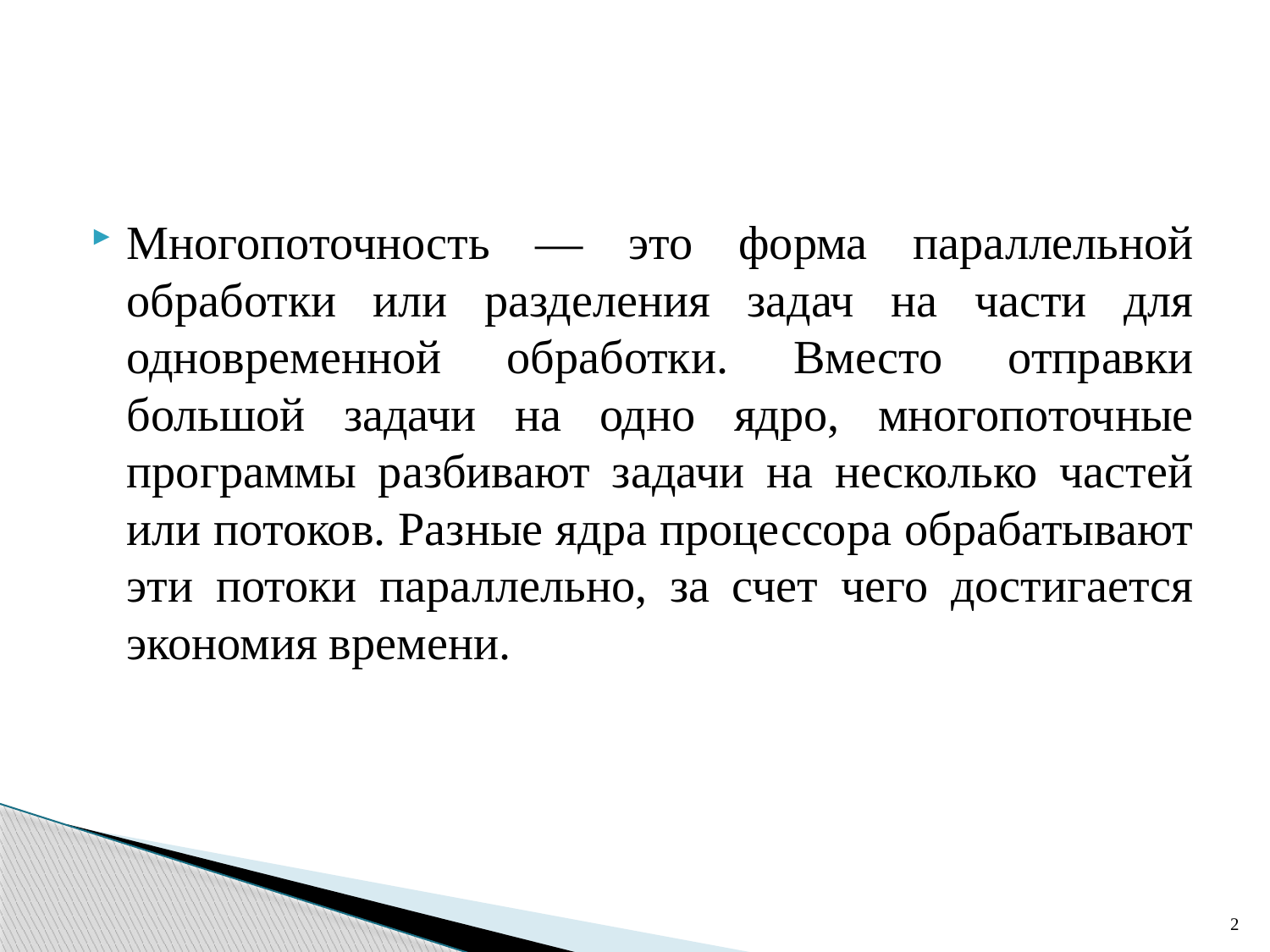

#
Многопоточность — это форма параллельной обработки или разделения задач на части для одновременной обработки. Вместо отправки большой задачи на одно ядро, многопоточные программы разбивают задачи на несколько частей или потоков. Разные ядра процессора обрабатывают эти потоки параллельно, за счет чего достигается экономия времени.
2